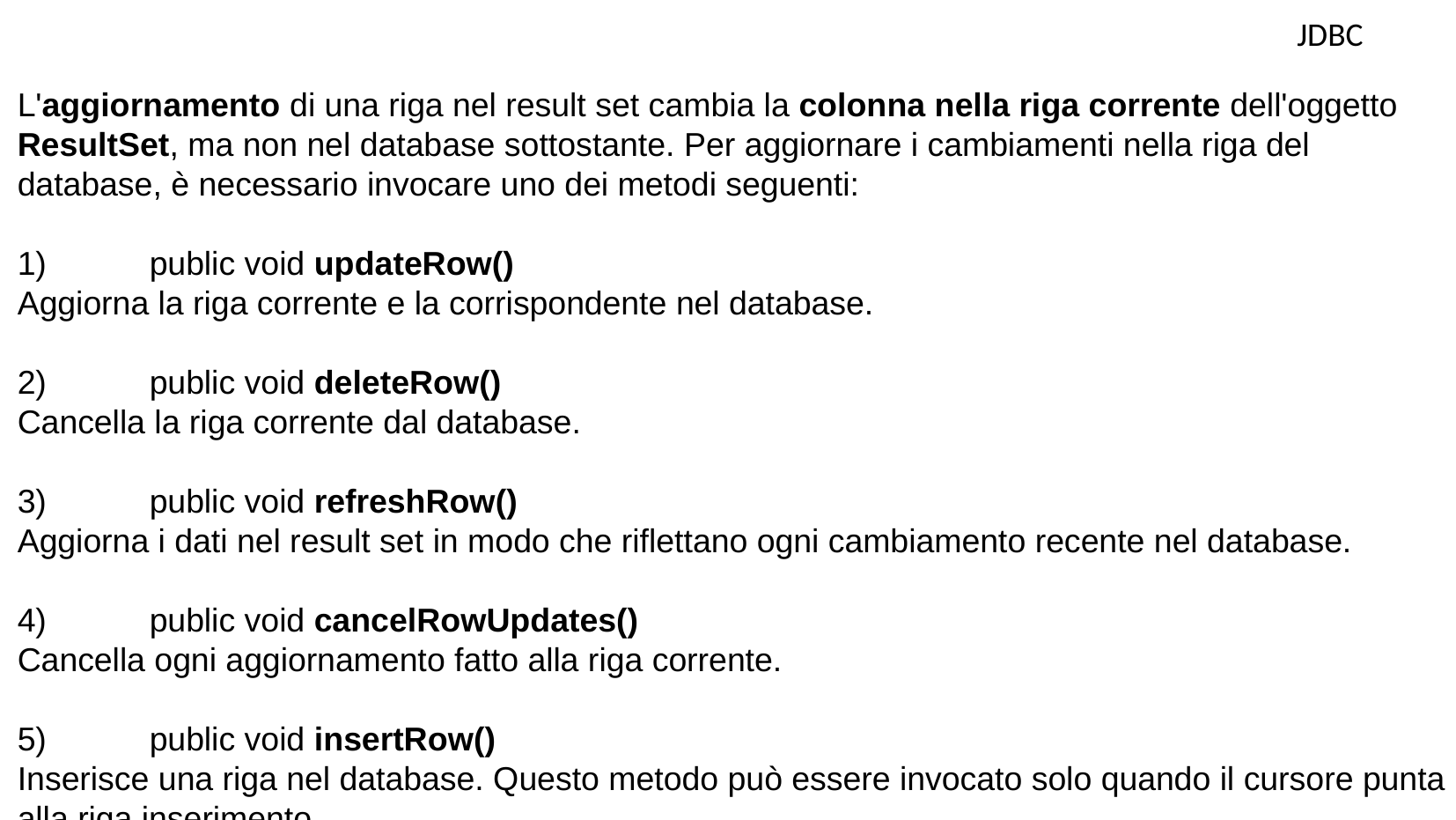

JDBC
L'aggiornamento di una riga nel result set cambia la colonna nella riga corrente dell'oggetto ResultSet, ma non nel database sottostante. Per aggiornare i cambiamenti nella riga del database, è necessario invocare uno dei metodi seguenti:

1)	public void updateRow()
Aggiorna la riga corrente e la corrispondente nel database.

2)	public void deleteRow()
Cancella la riga corrente dal database.

3)	public void refreshRow()
Aggiorna i dati nel result set in modo che riflettano ogni cambiamento recente nel database.

4)	public void cancelRowUpdates()
Cancella ogni aggiornamento fatto alla riga corrente.

5)	public void insertRow()
Inserisce una riga nel database. Questo metodo può essere invocato solo quando il cursore punta alla riga inserimento.

Per una migliore comprensione studiare l'esempio JDBC_Updating_example.java.